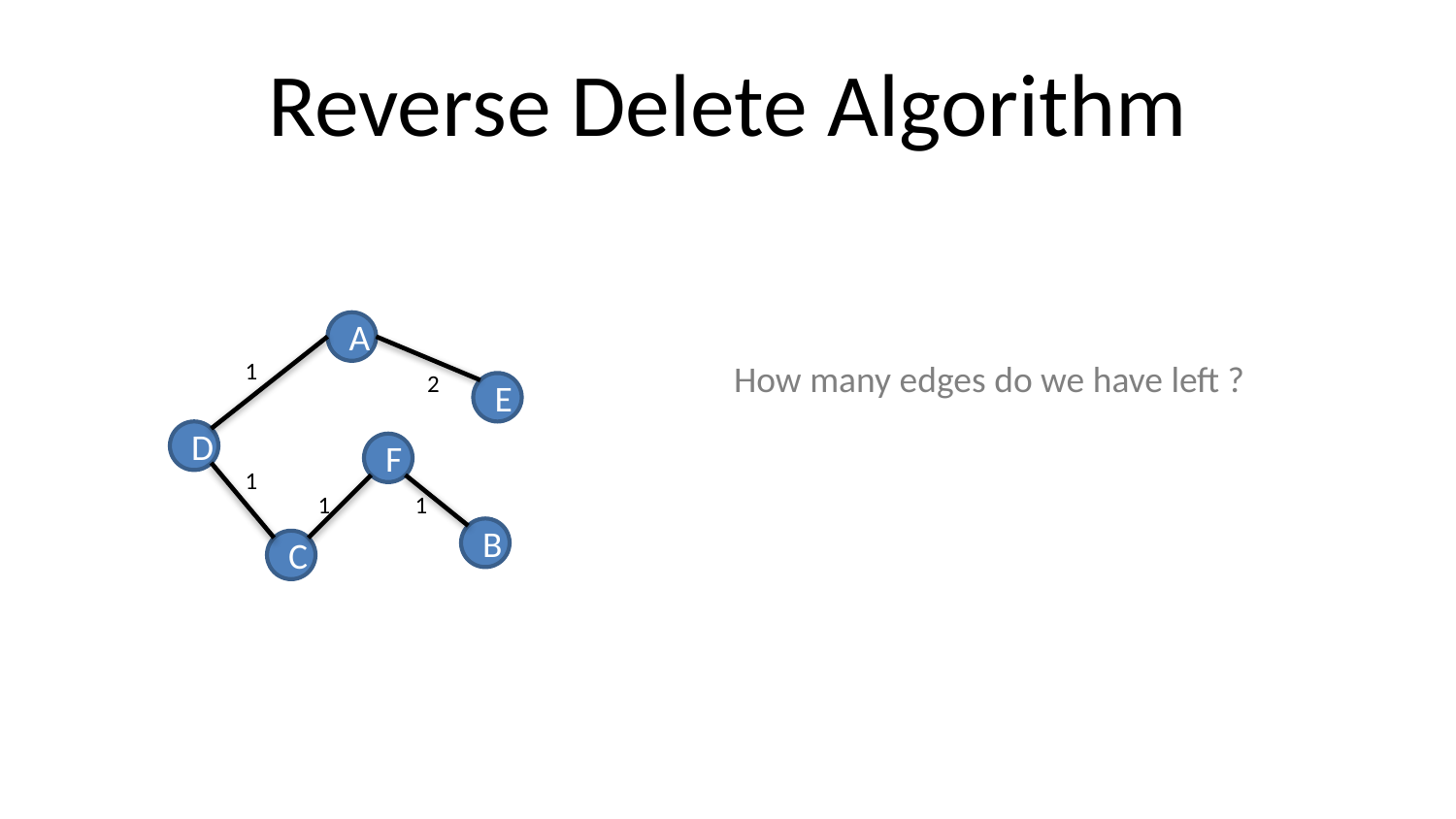

# Reverse Delete Algorithm
A
1
How many edges do we have left ?
2
E
D
F
1
1
1
B
C